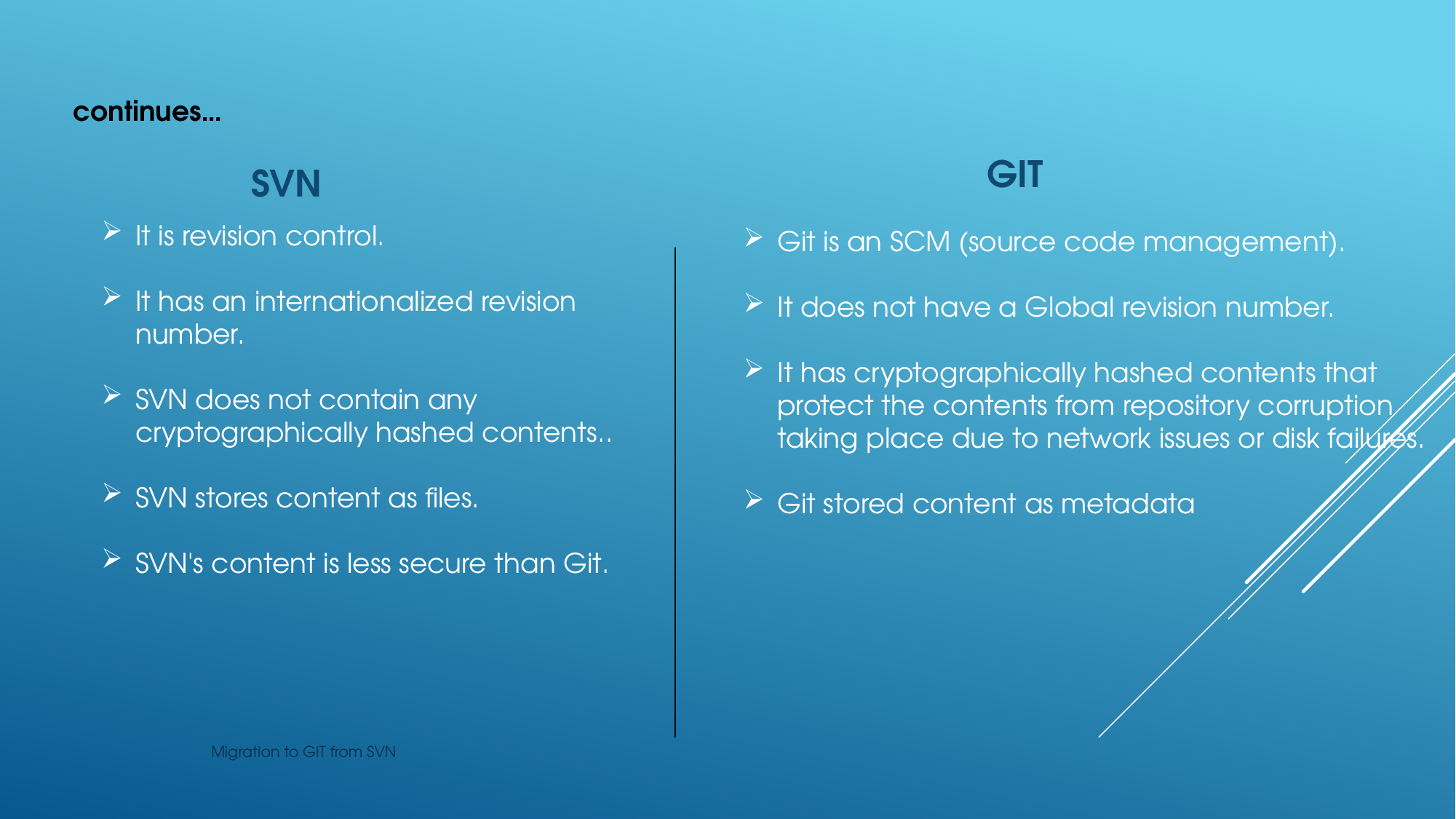

continues…
GIT

SVN
It is revision control.

It has an internationalized revision number.

SVN does not contain any cryptographically hashed contents..

SVN stores content as files.

SVN's content is less secure than Git.

Git is an SCM (source code management).

It does not have a Global revision number.

It has cryptographically hashed contents that protect the contents from repository corruption taking place due to network issues or disk failures.

Git stored content as metadata

Migration to GIT from SVN